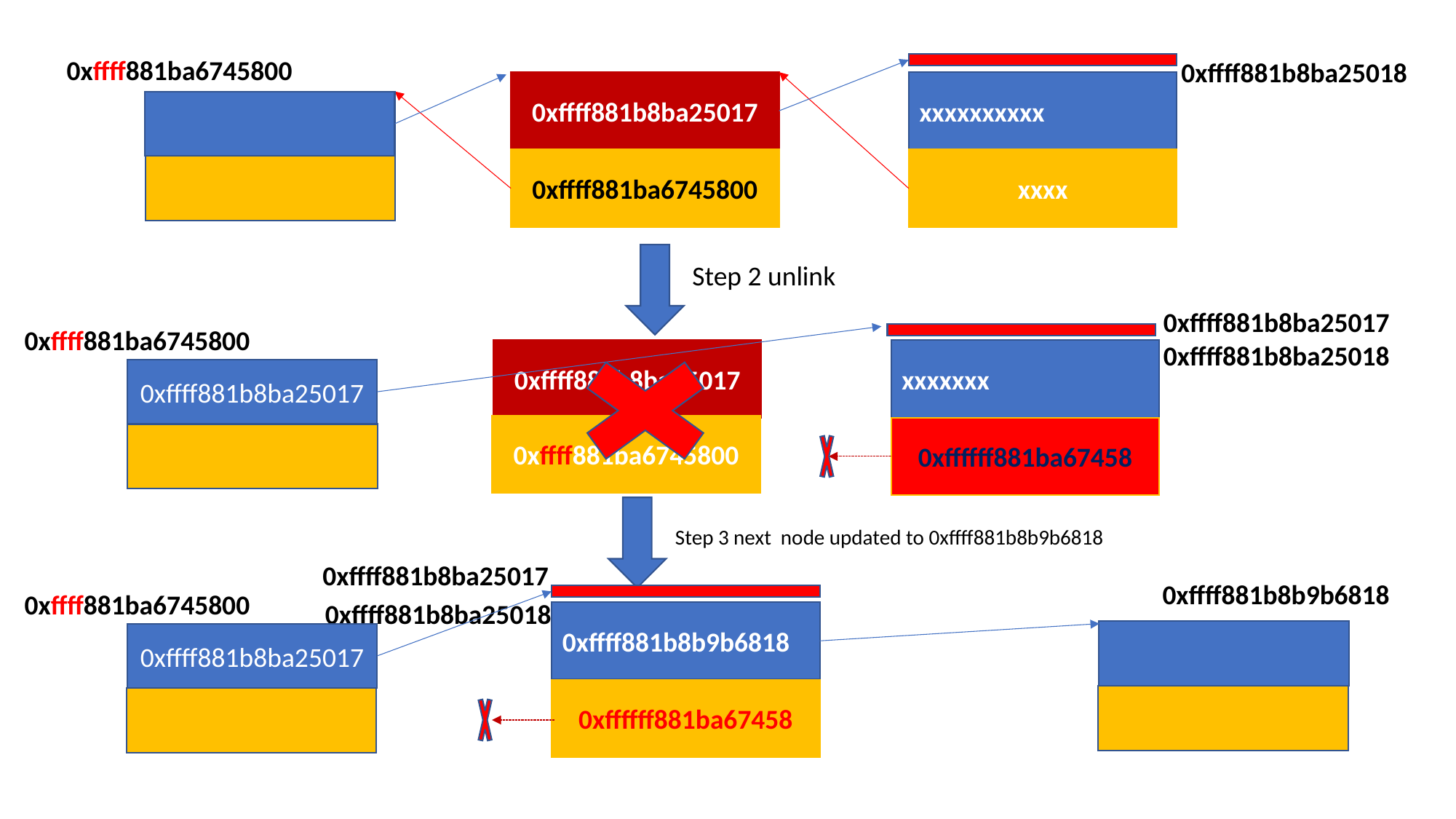

0xffff881ba6745800
0xffff881b8ba25018

0xffff881b8ba25017
xxxxxxxxxx

0xffff881ba6745800
xxxx

Step 2 unlink
0xffff881b8ba25017
0xffff881ba6745800

0xffff881b8ba25018
0xffff881b8ba25017
xxxxxxx

0xffff881b8ba25017
0xffff881ba6745800

0xffffff881ba67458

Step 3 next  node updated to 0xffff881b8b9b6818
0xffff881b8ba25017
0xffff881b8b9b6818
0xffff881ba6745800

0xffff881b8ba25018
0xffff881b8b9b6818

0xffff881b8ba25017
0xffffff881ba67458